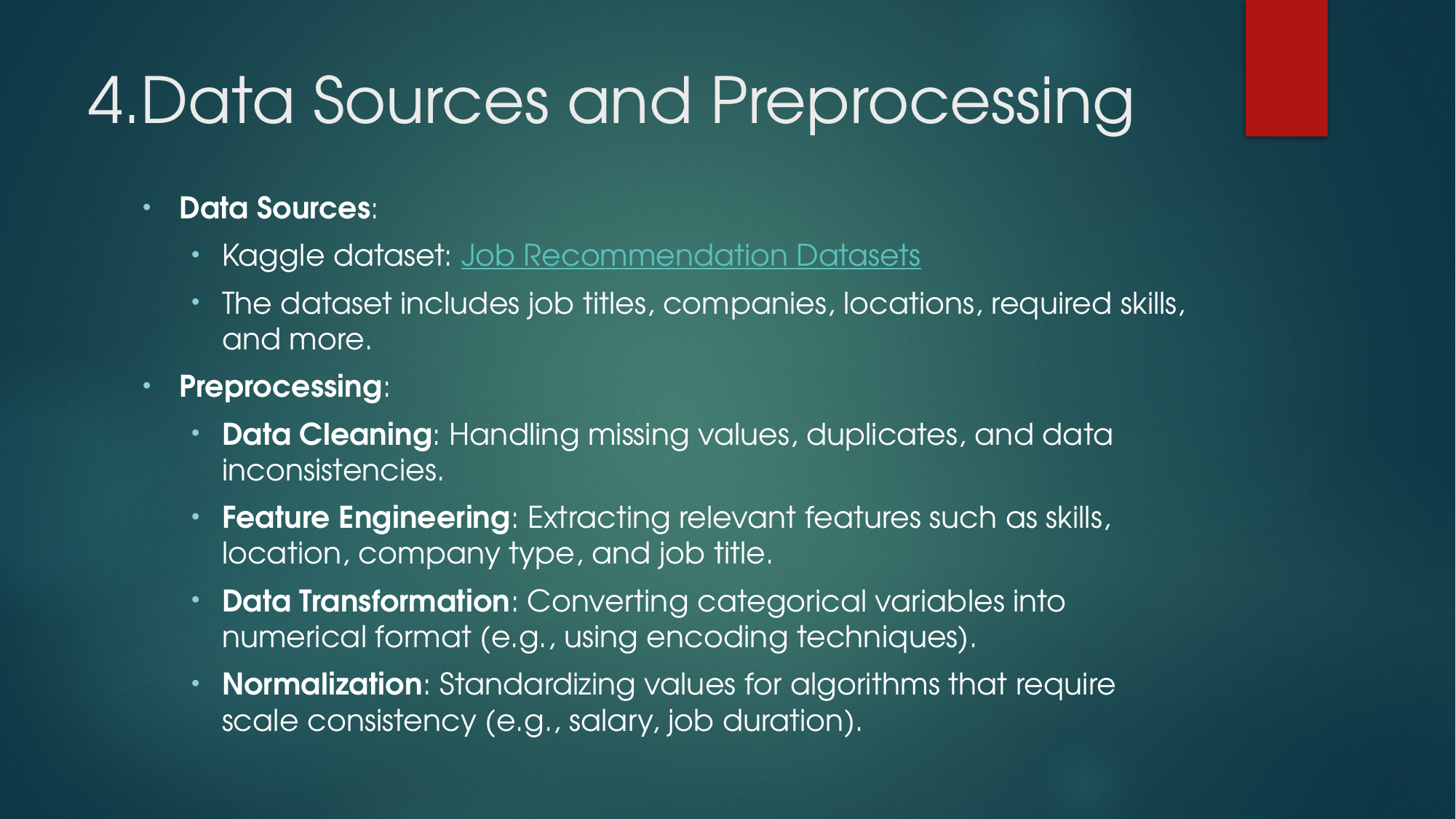

# 4.Data Sources and Preprocessing
Data Sources:
Kaggle dataset: Job Recommendation Datasets
The dataset includes job titles, companies, locations, required skills, and more.
Preprocessing:
Data Cleaning: Handling missing values, duplicates, and data inconsistencies.
Feature Engineering: Extracting relevant features such as skills, location, company type, and job title.
Data Transformation: Converting categorical variables into numerical format (e.g., using encoding techniques).
Normalization: Standardizing values for algorithms that require scale consistency (e.g., salary, job duration).